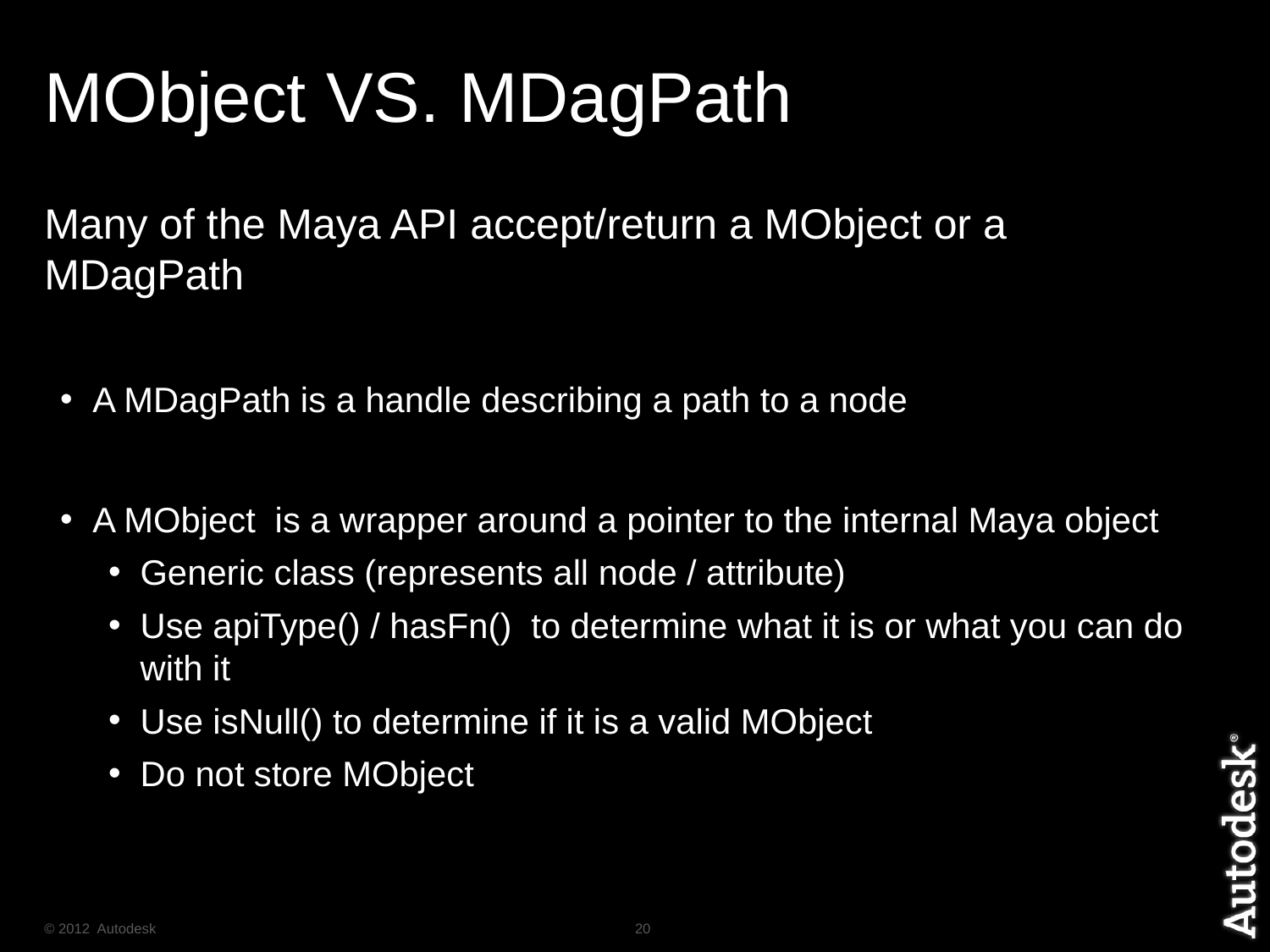

# MObject VS. MDagPath
Many of the Maya API accept/return a MObject or a MDagPath

A MDagPath is a handle describing a path to a node

A MObject  is a wrapper around a pointer to the internal Maya object
Generic class (represents all node / attribute)
Use apiType() / hasFn()  to determine what it is or what you can do with it
Use isNull() to determine if it is a valid MObject
Do not store MObject